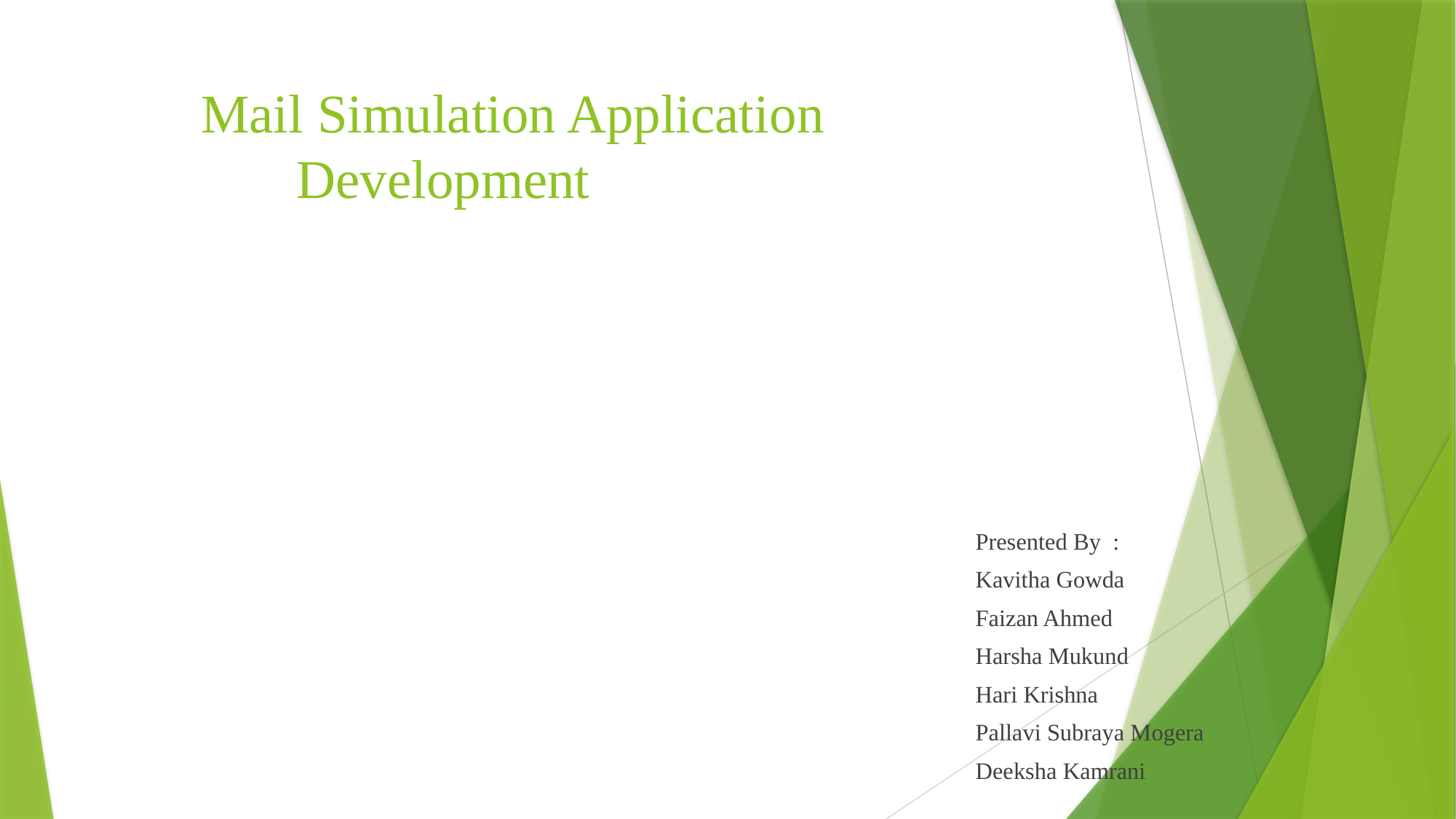

# Mail Simulation Application Development
Presented By  :
Kavitha Gowda
Faizan Ahmed
Harsha Mukund
Hari Krishna
Pallavi Subraya Mogera
Deeksha Kamrani